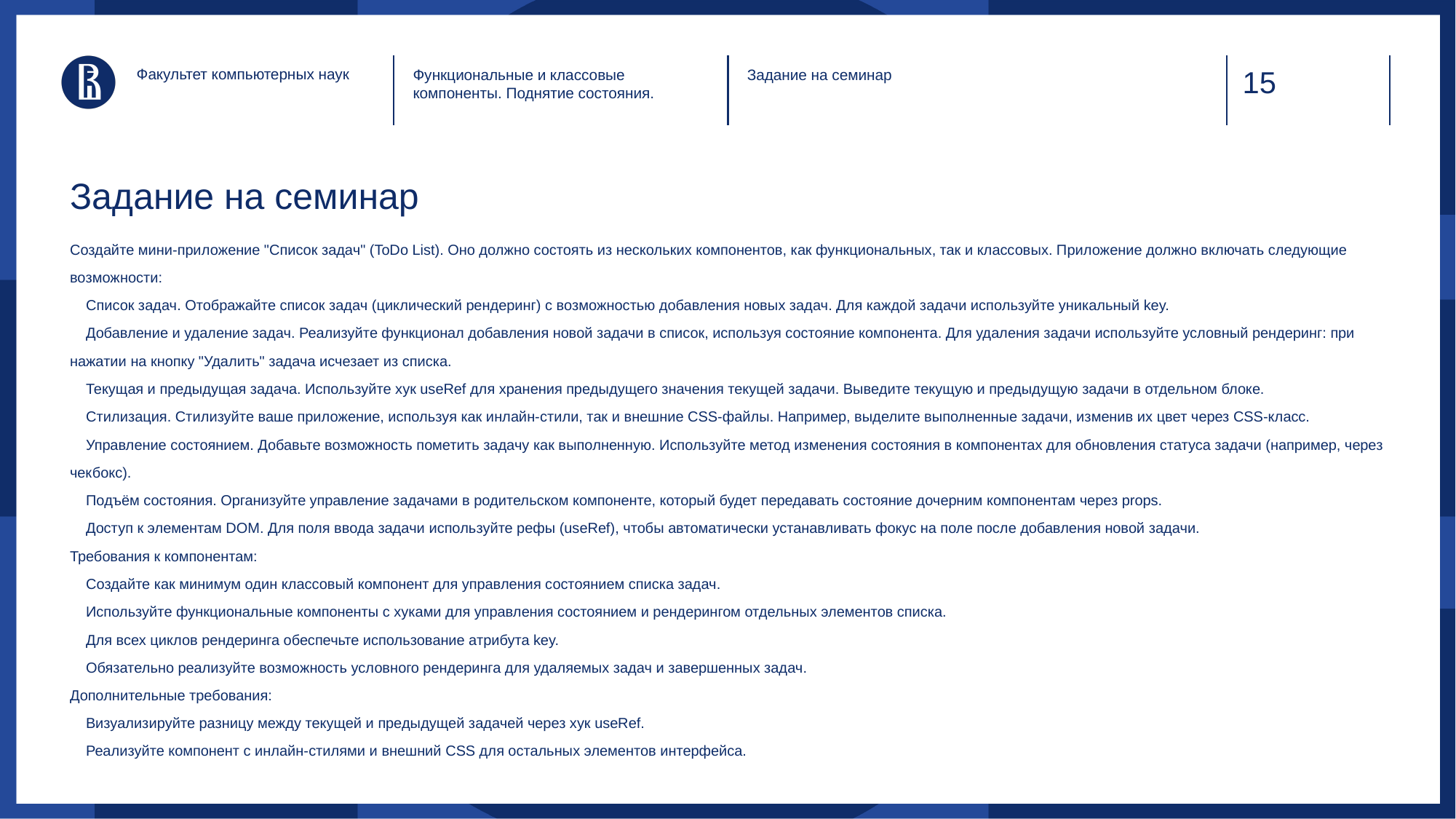

Факультет компьютерных наук

Функциональные и классовые компоненты. Поднятие состояния.
Задание на семинар
# Задание на семинар
Создайте мини-приложение "Список задач" (ToDo List). Оно должно состоять из нескольких компонентов, как функциональных, так и классовых. Приложение должно включать следующие возможности:
    Список задач. Отображайте список задач (циклический рендеринг) с возможностью добавления новых задач. Для каждой задачи используйте уникальный key.
    Добавление и удаление задач. Реализуйте функционал добавления новой задачи в список, используя состояние компонента. Для удаления задачи используйте условный рендеринг: при нажатии на кнопку "Удалить" задача исчезает из списка.
    Текущая и предыдущая задача. Используйте хук useRef для хранения предыдущего значения текущей задачи. Выведите текущую и предыдущую задачи в отдельном блоке.
    Стилизация. Стилизуйте ваше приложение, используя как инлайн-стили, так и внешние CSS-файлы. Например, выделите выполненные задачи, изменив их цвет через CSS-класс.
    Управление состоянием. Добавьте возможность пометить задачу как выполненную. Используйте метод изменения состояния в компонентах для обновления статуса задачи (например, через чекбокс).
    Подъём состояния. Организуйте управление задачами в родительском компоненте, который будет передавать состояние дочерним компонентам через props.
    Доступ к элементам DOM. Для поля ввода задачи используйте рефы (useRef), чтобы автоматически устанавливать фокус на поле после добавления новой задачи.
Требования к компонентам:
    Создайте как минимум один классовый компонент для управления состоянием списка задач.
    Используйте функциональные компоненты с хуками для управления состоянием и рендерингом отдельных элементов списка.
    Для всех циклов рендеринга обеспечьте использование атрибута key.
    Обязательно реализуйте возможность условного рендеринга для удаляемых задач и завершенных задач.
Дополнительные требования:
    Визуализируйте разницу между текущей и предыдущей задачей через хук useRef.
    Реализуйте компонент с инлайн-стилями и внешний CSS для остальных элементов интерфейса.